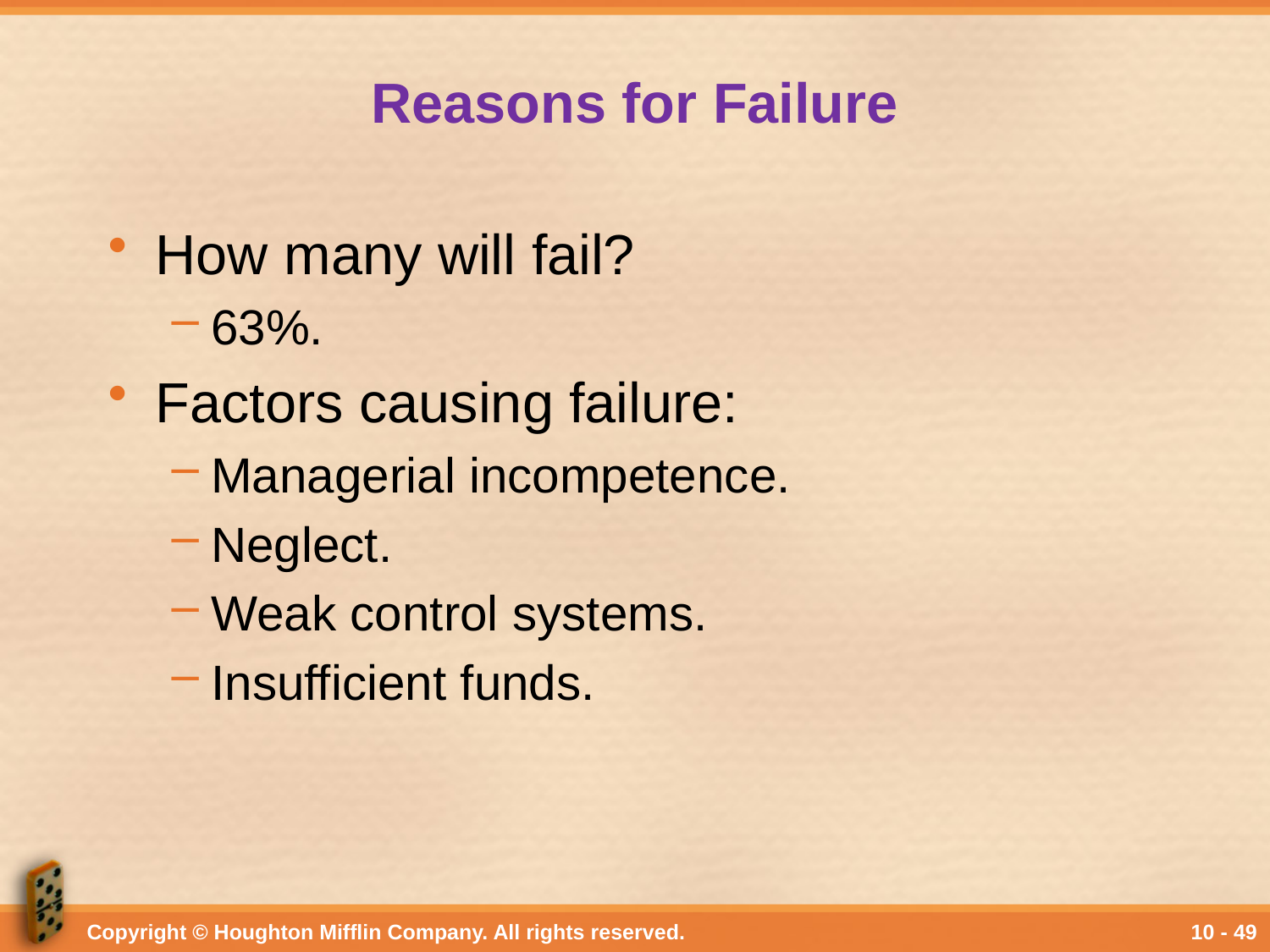

# Reasons for Failure
How many will fail?
63%.
Factors causing failure:
Managerial incompetence.
Neglect.
Weak control systems.
Insufficient funds.
Copyright © Houghton Mifflin Company. All rights reserved.
10 - 49